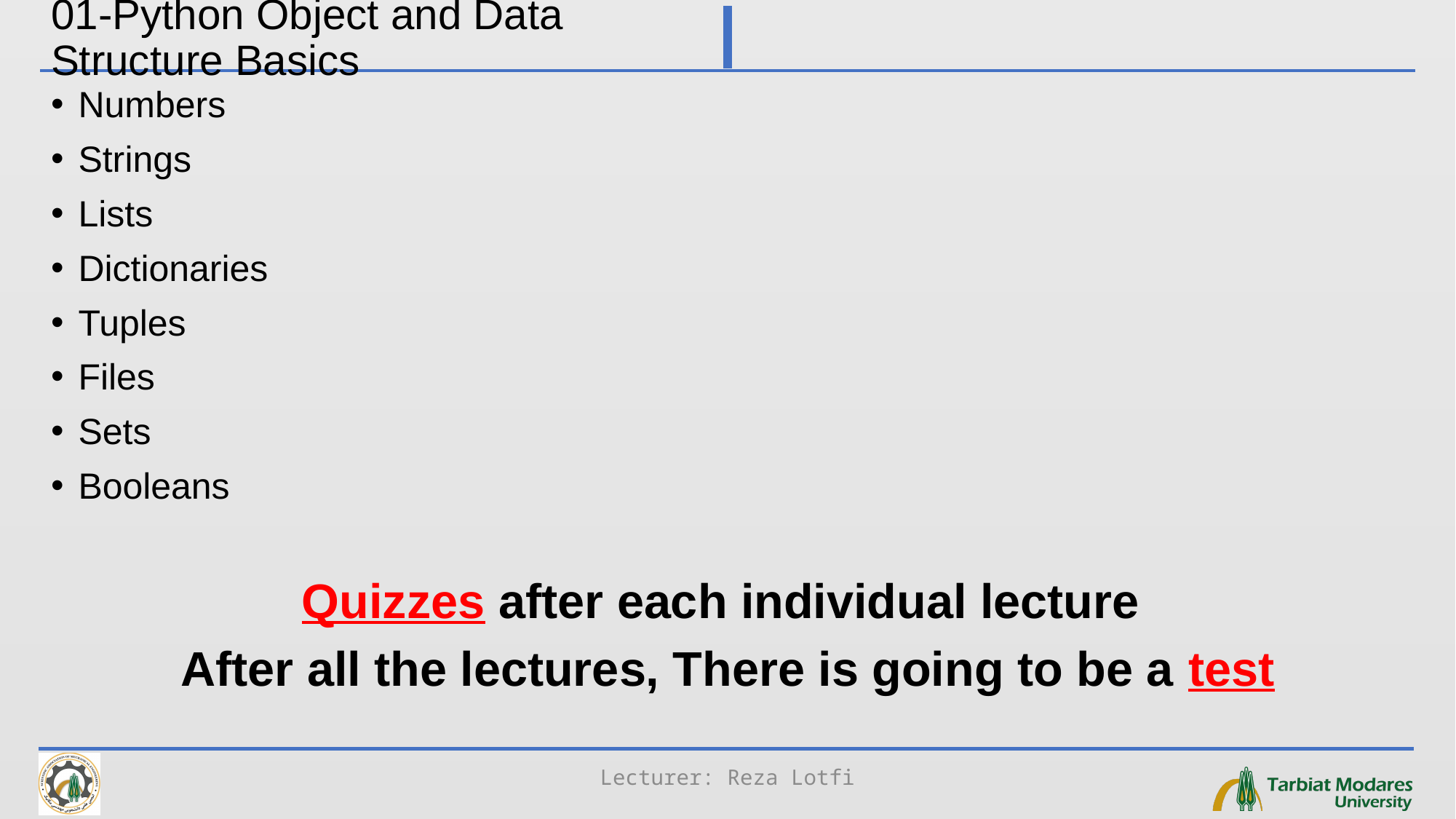

# 01-Python Object and Data Structure Basics

Numbers
Strings
Lists
Dictionaries
Tuples
Files
Sets
Booleans

Quizzes after each individual lecture
After all the lectures, There is going to be a test
Lecturer: Reza Lotfi